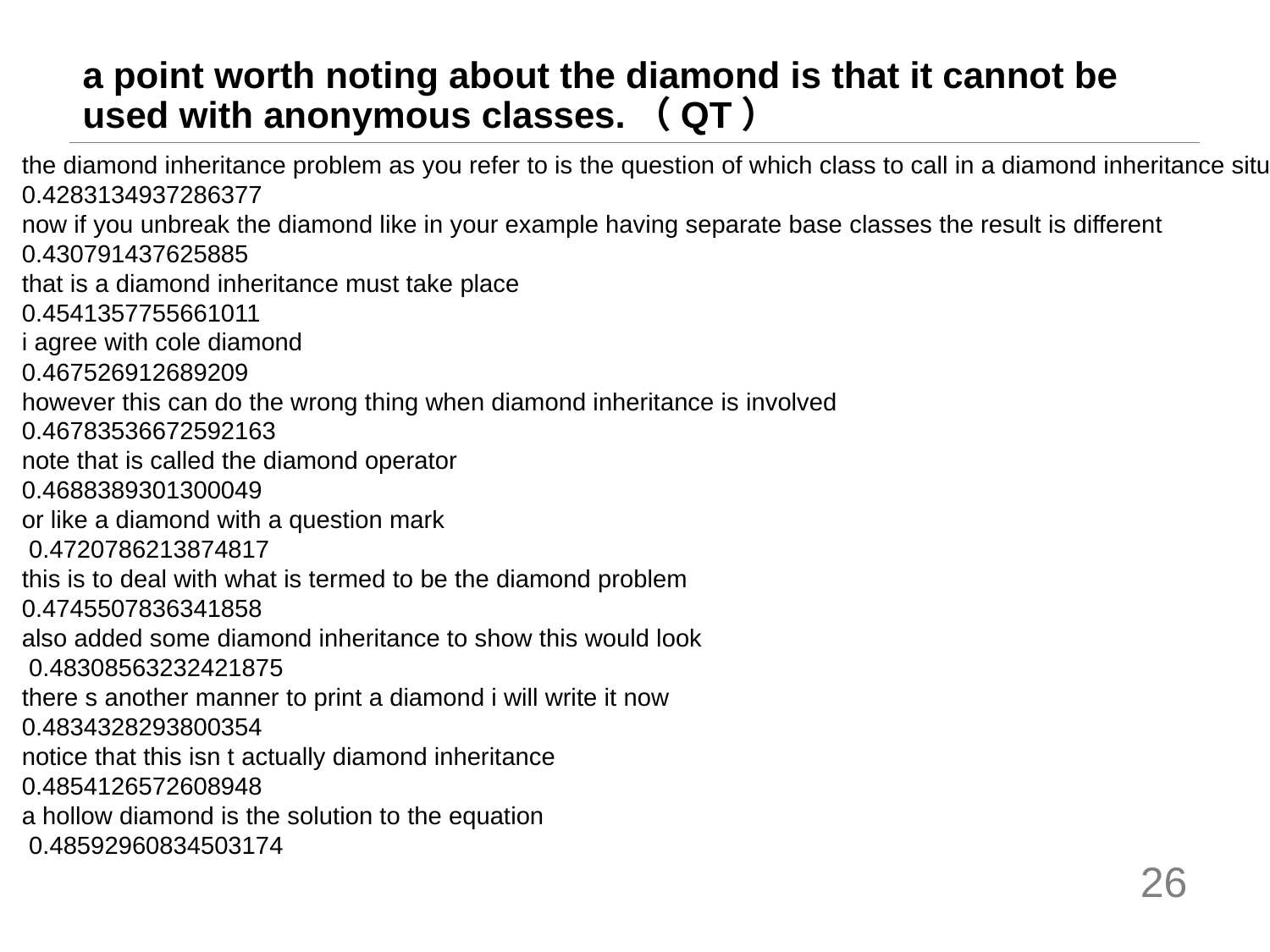

# a point worth noting about the diamond is that it cannot be used with anonymous classes.（QT）
the diamond inheritance problem as you refer to is the question of which class to call in a diamond inheritance situation like this
0.4283134937286377
now if you unbreak the diamond like in your example having separate base classes the result is different
0.430791437625885
that is a diamond inheritance must take place
0.4541357755661011
i agree with cole diamond
0.467526912689209
however this can do the wrong thing when diamond inheritance is involved
0.46783536672592163
note that is called the diamond operator
0.4688389301300049
or like a diamond with a question mark
 0.4720786213874817
this is to deal with what is termed to be the diamond problem
0.4745507836341858
also added some diamond inheritance to show this would look
 0.48308563232421875
there s another manner to print a diamond i will write it now
0.4834328293800354
notice that this isn t actually diamond inheritance
0.4854126572608948
a hollow diamond is the solution to the equation
 0.48592960834503174
26